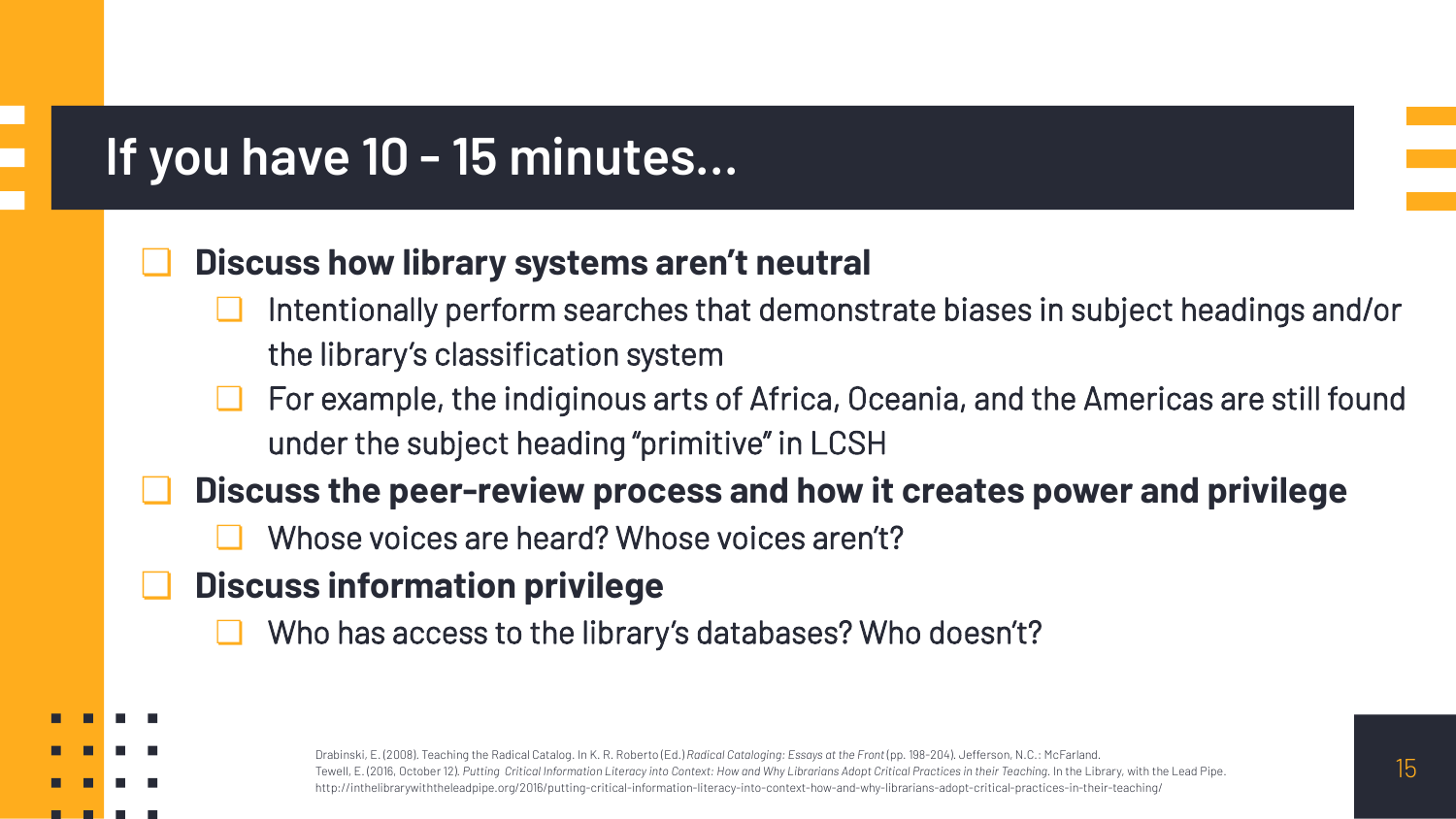

# If you have 10 - 15 minutes...
Discuss how library systems aren’t neutral
Intentionally perform searches that demonstrate biases in subject headings and/or the library’s classification system
For example, the indiginous arts of Africa, Oceania, and the Americas are still found under the subject heading “primitive” in LCSH
Discuss the peer-review process and how it creates power and privilege
Whose voices are heard? Whose voices aren’t?
Discuss information privilege
Who has access to the library’s databases? Who doesn’t?
15
Drabinski, E. (2008). Teaching the Radical Catalog. In K. R. Roberto (Ed.) Radical Cataloging: Essays at the Front (pp. 198-204). Jefferson, N.C.: McFarland.
Tewell, E. (2016, October 12). Putting  Critical Information Literacy into Context: How and Why Librarians Adopt Critical Practices in their Teaching. In the Library, with the Lead Pipe. http://inthelibrarywiththeleadpipe.org/2016/putting-critical-information-literacy-into-context-how-and-why-librarians-adopt-critical-practices-in-their-teaching/